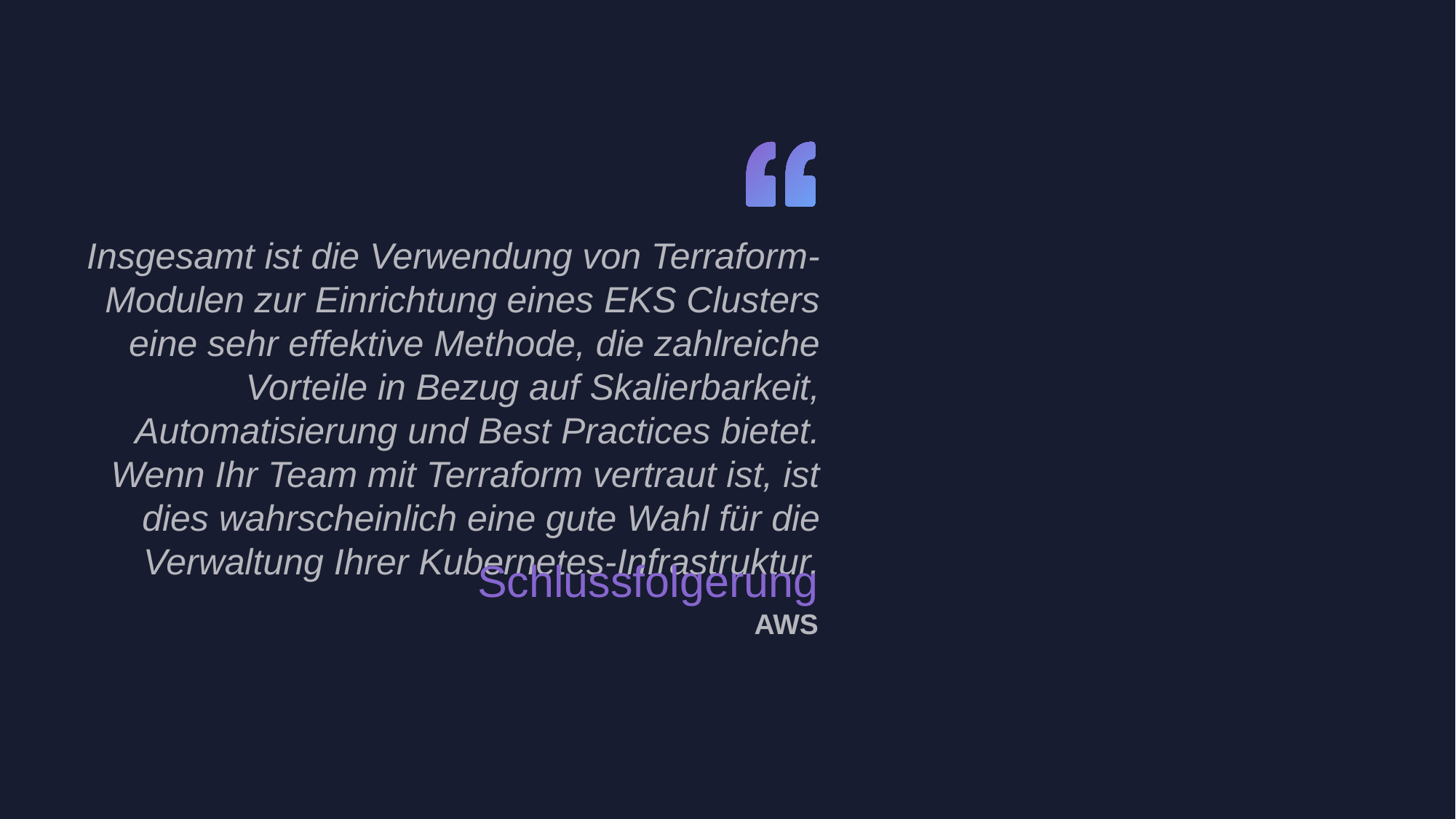

Insgesamt ist die Verwendung von Terraform-Modulen zur Einrichtung eines EKS Clusters eine sehr effektive Methode, die zahlreiche Vorteile in Bezug auf Skalierbarkeit, Automatisierung und Best Practices bietet. Wenn Ihr Team mit Terraform vertraut ist, ist dies wahrscheinlich eine gute Wahl für die Verwaltung Ihrer Kubernetes-Infrastruktur.
Schlussfolgerung
AWS